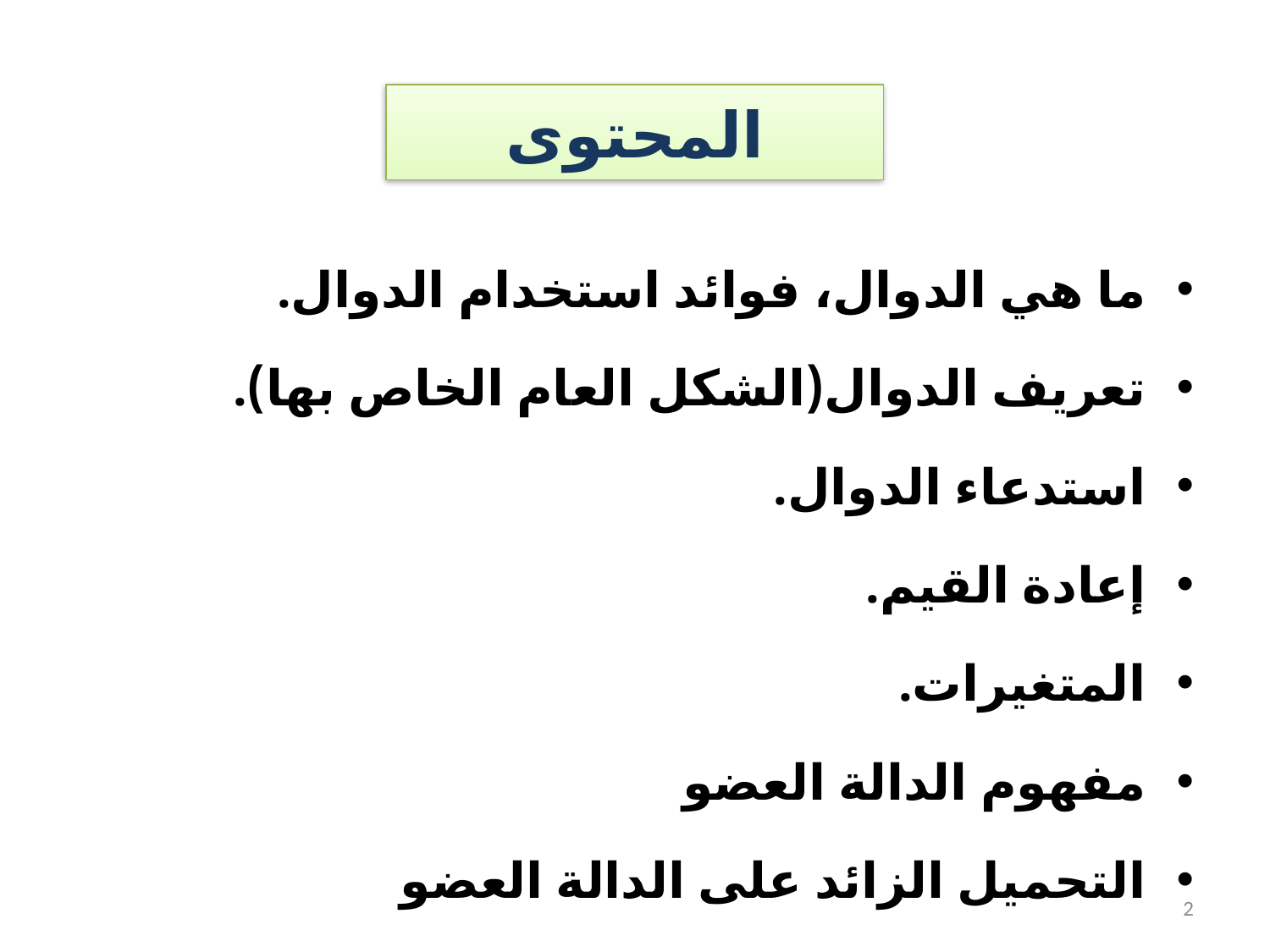

# المحتوى
ما هي الدوال، فوائد استخدام الدوال.
تعريف الدوال(الشكل العام الخاص بها).
استدعاء الدوال.
إعادة القيم.
المتغيرات.
مفهوم الدالة العضو
التحميل الزائد على الدالة العضو
2